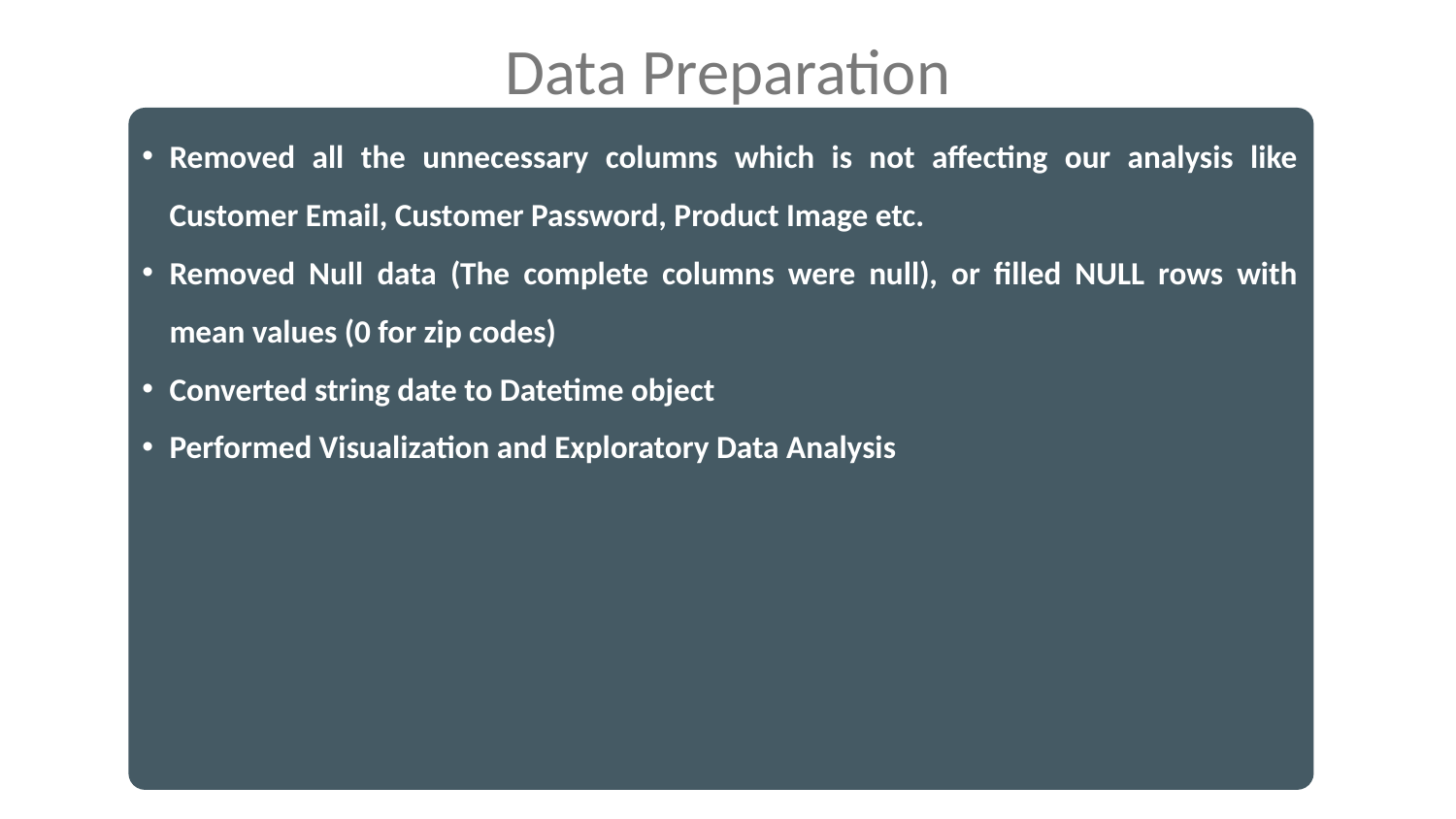

# Data Preparation

Removed all the unnecessary columns which is not affecting our analysis like Customer Email, Customer Password, Product Image etc.
Removed Null data (The complete columns were null), or filled NULL rows with mean values (0 for zip codes)
Converted string date to Datetime object
Performed Visualization and Exploratory Data Analysis